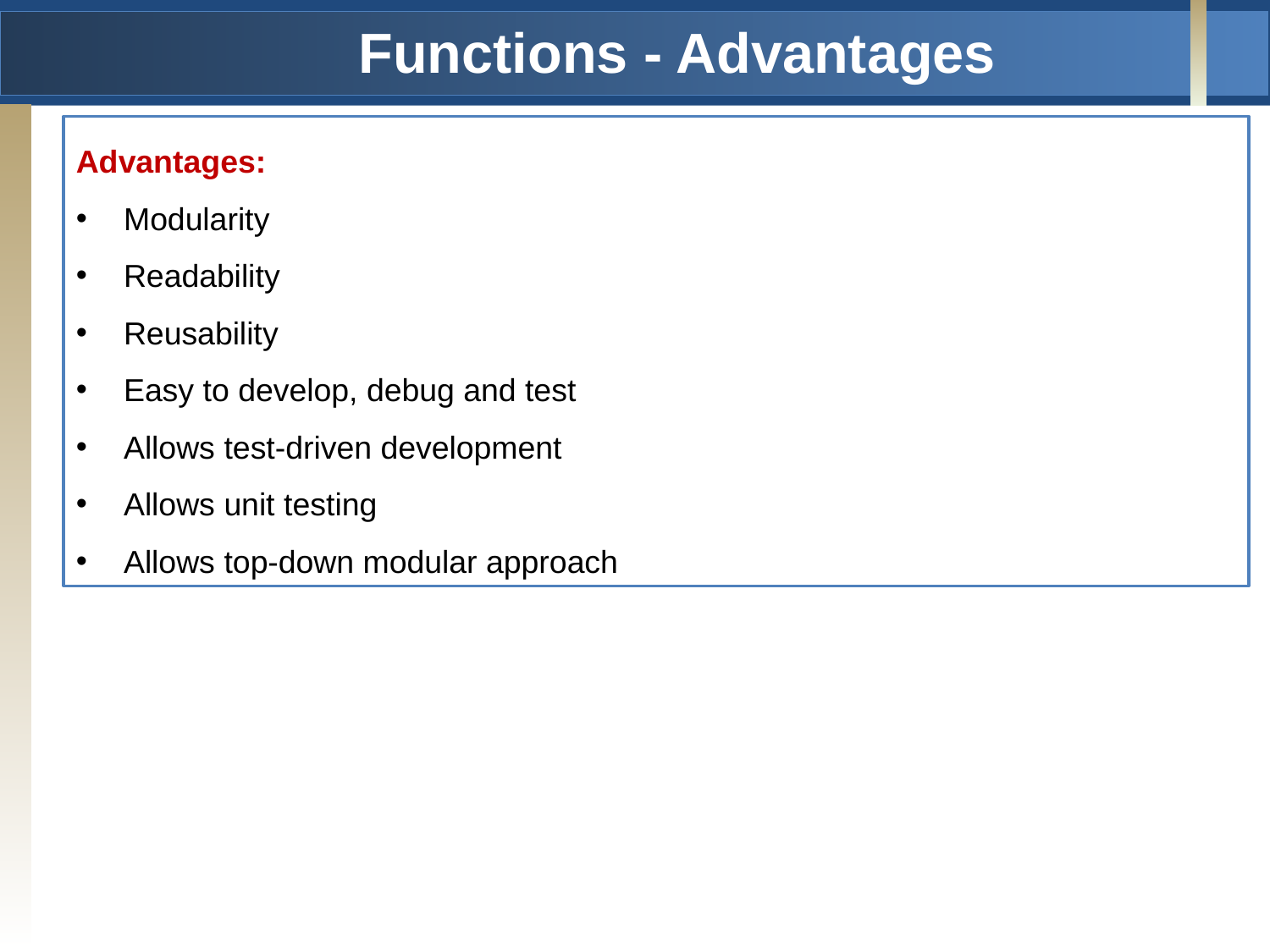

# Functions - Advantages
Advantages:
Modularity
Readability
Reusability
Easy to develop, debug and test
Allows test-driven development
Allows unit testing
Allows top-down modular approach